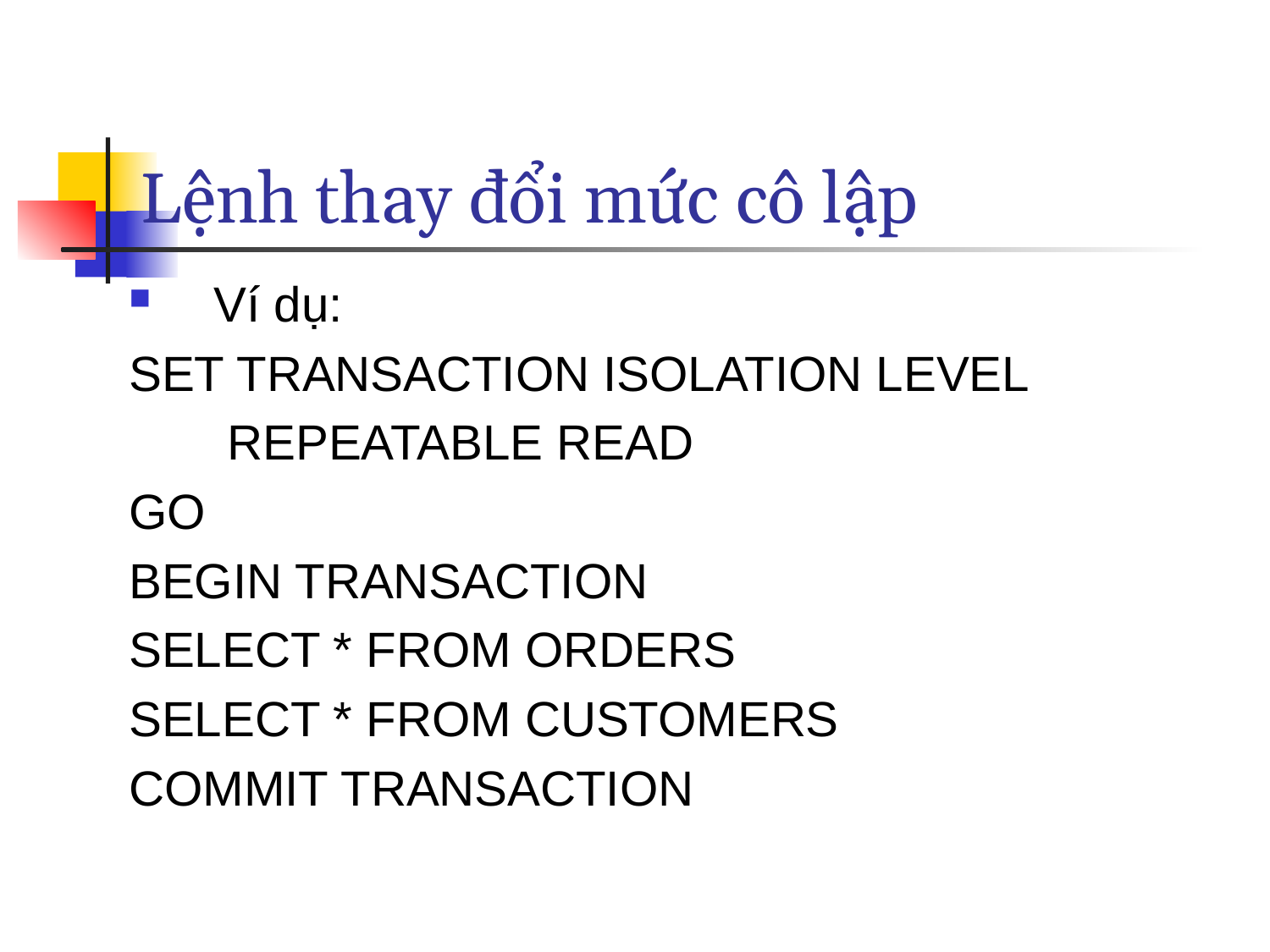

# Lệnh thay đổi mức cô lập
Ví dụ:
SET TRANSACTION ISOLATION LEVEL
	 REPEATABLE READ
GO
BEGIN TRANSACTION
SELECT * FROM ORDERS
SELECT * FROM CUSTOMERS
COMMIT TRANSACTION